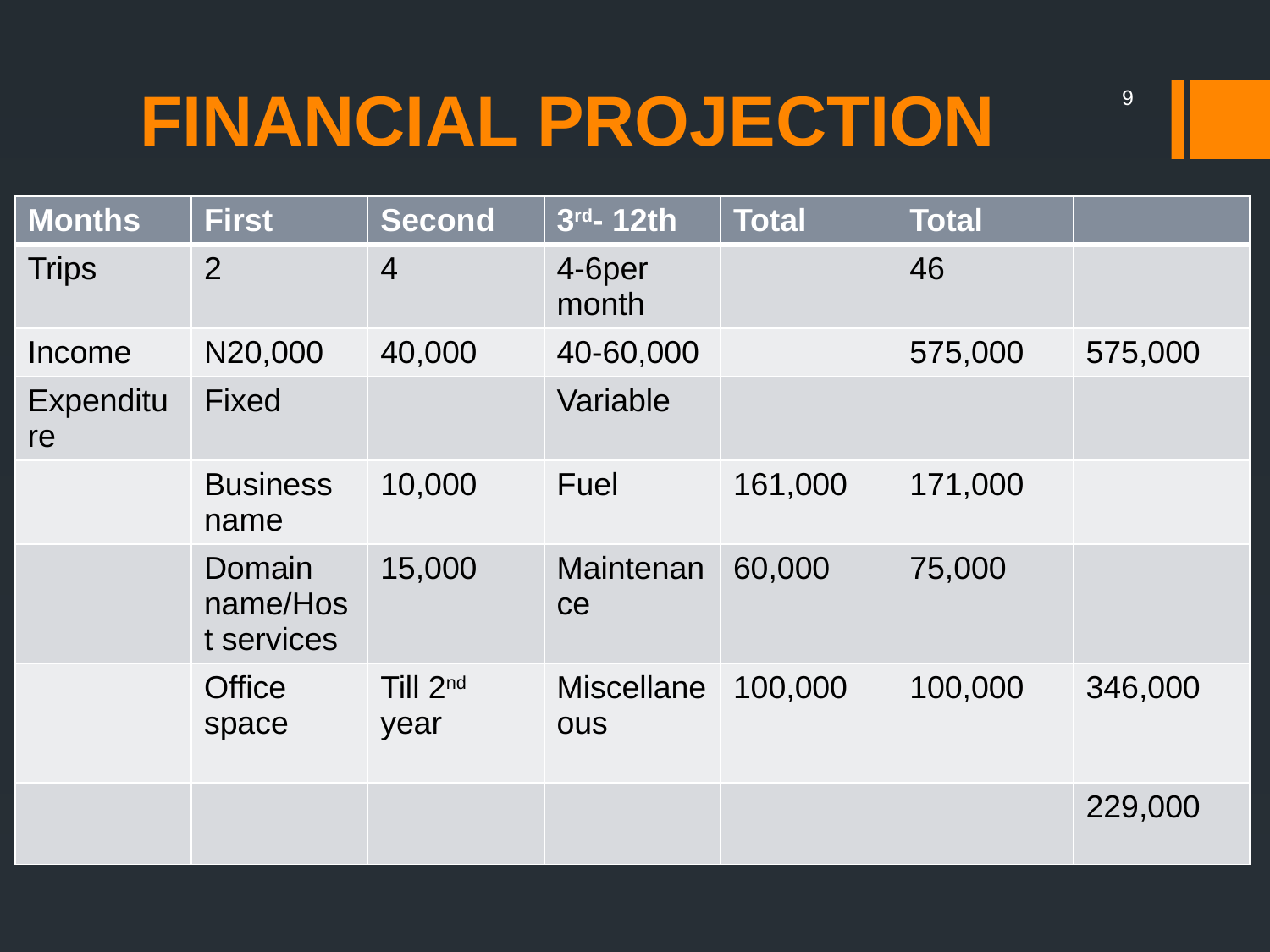

# FINANCIAL PROJECTION
9
| Months | First | Second | 3rd- 12th | Total | Total |  |
| --- | --- | --- | --- | --- | --- | --- |
| Trips | 2 | 4 | 4-6per month |  | 46 |  |
| Income | N20,000 | 40,000 | 40-60,000 |  | 575,000 | 575,000 |
| Expenditure | Fixed |  | Variable |  |  |  |
|  | Business name | 10,000 | Fuel | 161,000 | 171,000 |  |
|  | Domain name/Host services | 15,000 | Maintenance | 60,000 | 75,000 |  |
|  | Office space | Till 2nd year | Miscellaneous | 100,000 | 100,000 | 346,000 |
|  |  |  |  |  |  | 229,000 |